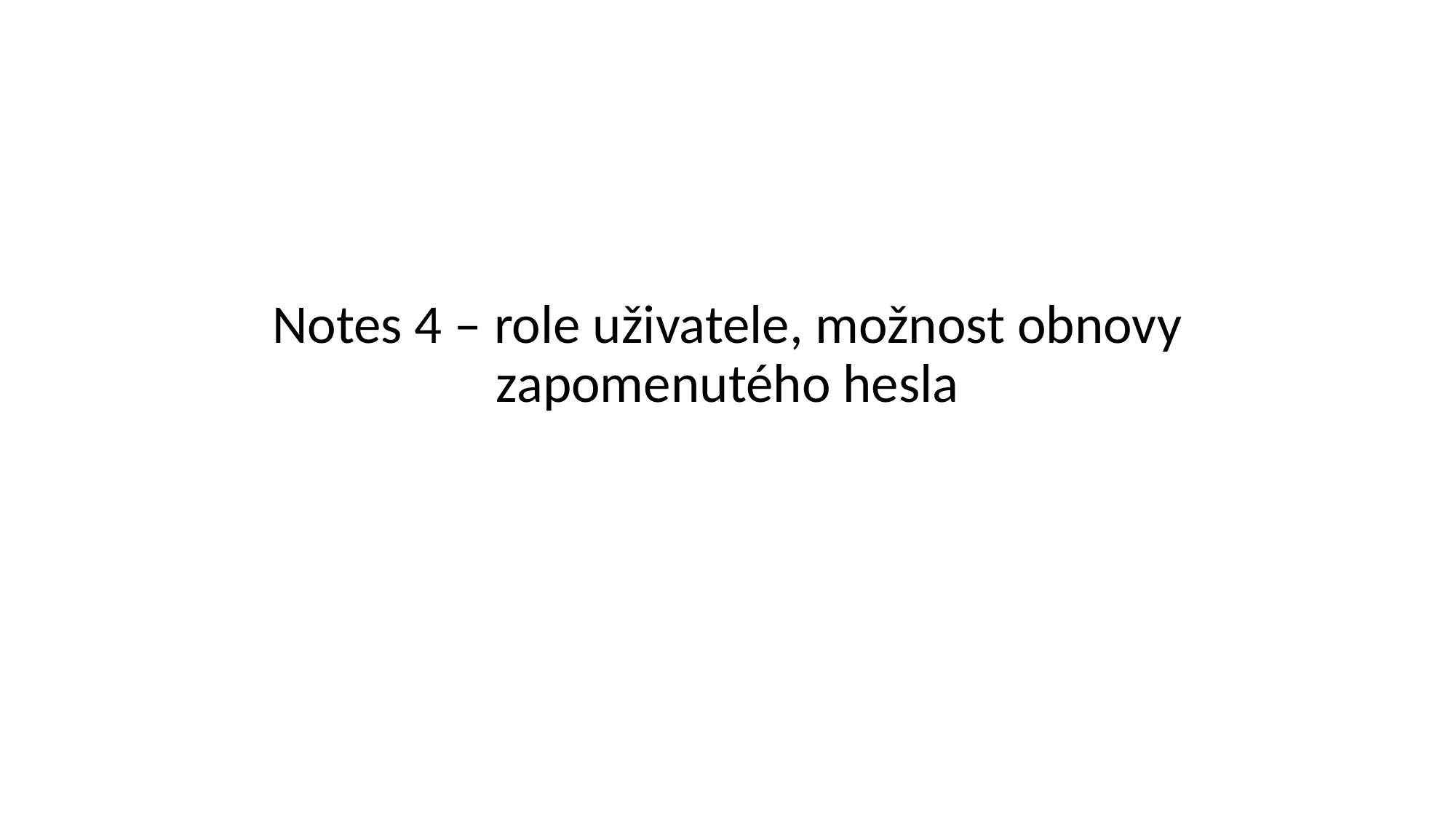

# Notes 4 – role uživatele, možnost obnovy zapomenutého hesla